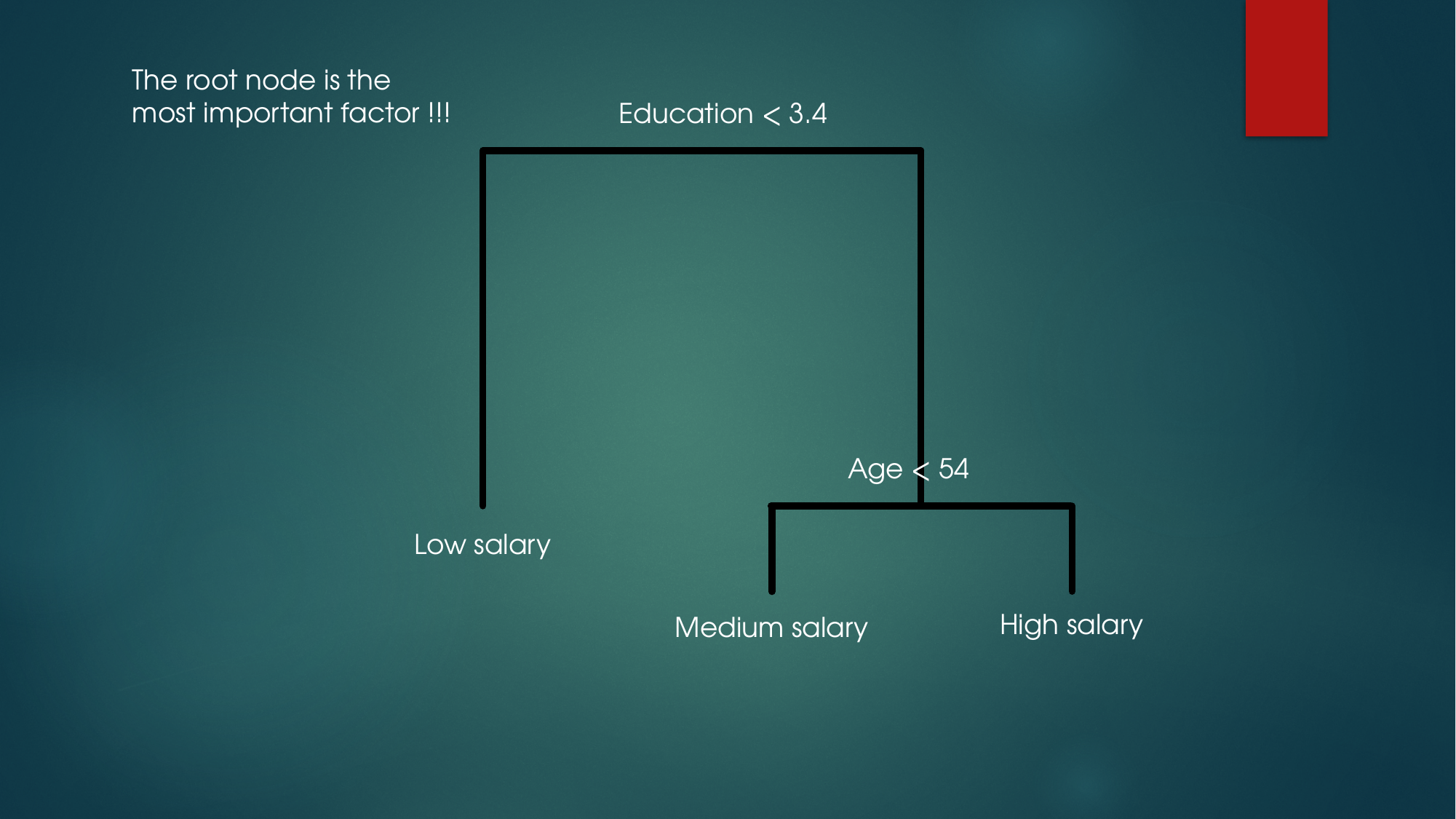

The root node is the
most important factor !!!
Education < 3.4
Age < 54
Low salary
High salary
Medium salary